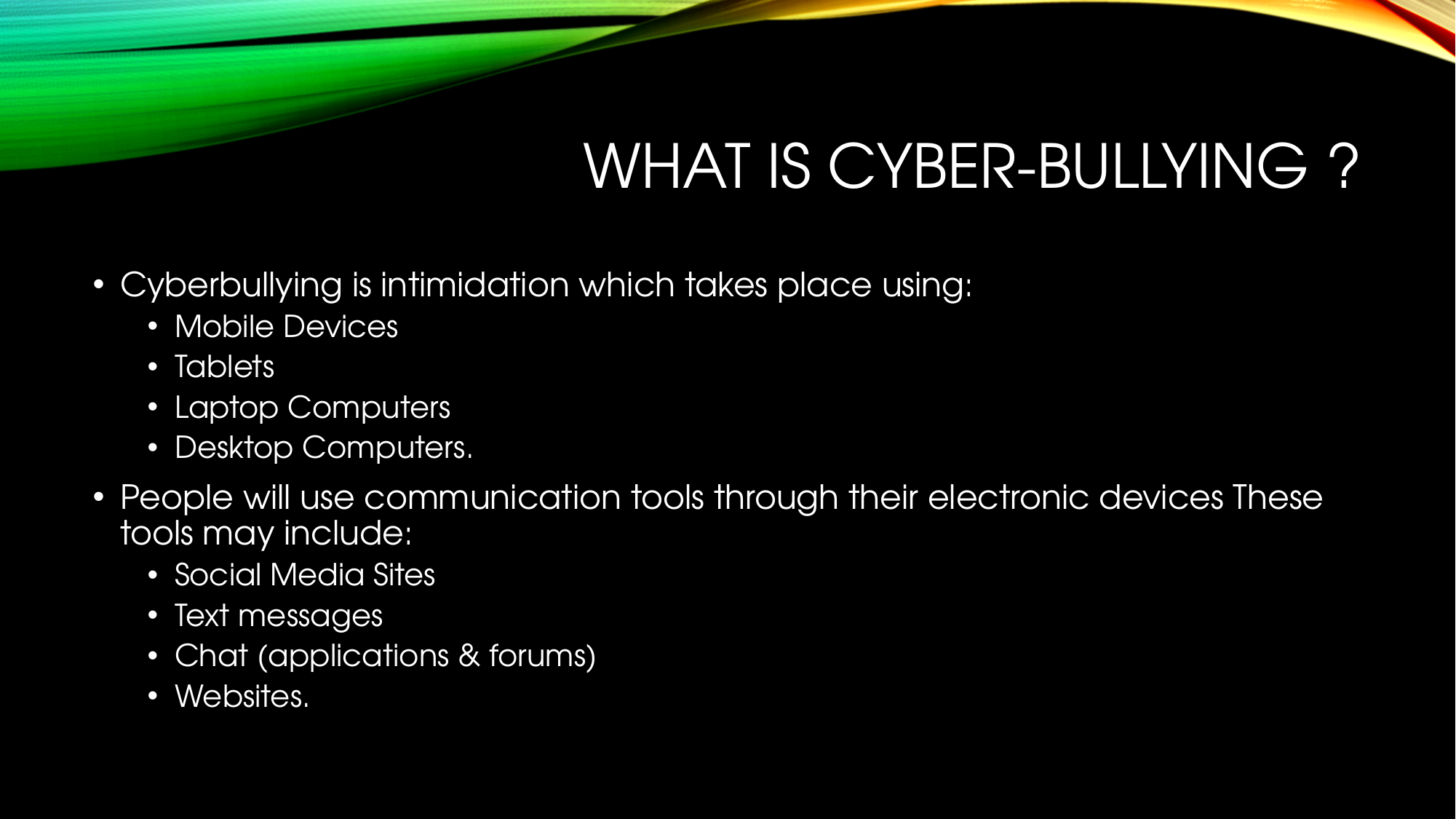

# What is cyber-bullying ?
Cyberbullying is intimidation which takes place using:
Mobile Devices
Tablets
Laptop Computers
Desktop Computers.
People will use communication tools through their electronic devices These tools may include:
Social Media Sites
Text messages
Chat (applications & forums)
Websites.